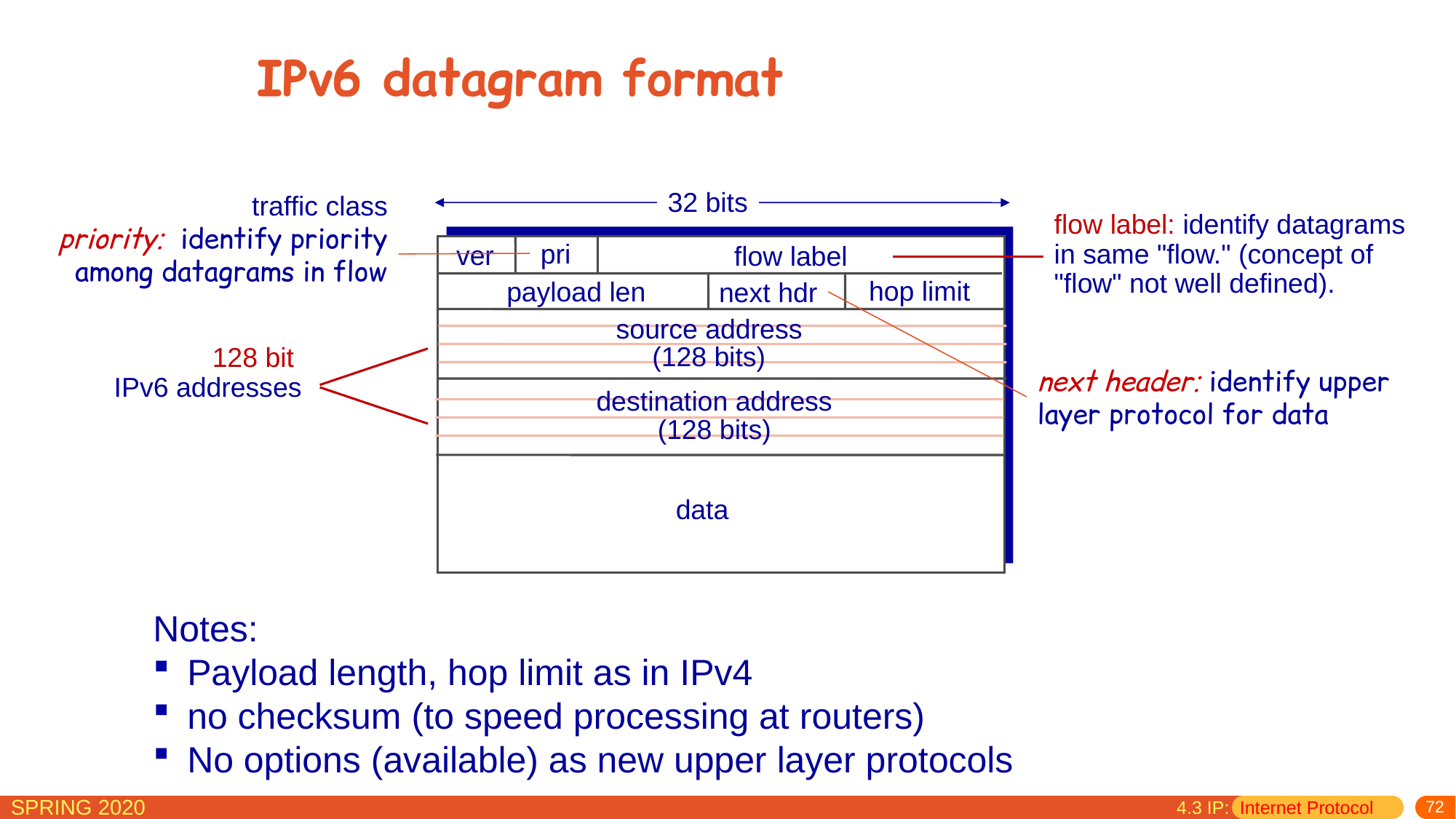

# IPv6 datagram format
32 bits
traffic class
priority:  identify priority
 among datagrams in flow

flow label: identify datagrams in same "flow." (concept of "flow" not well defined).

pri
ver
flow label

hop limit
payload len
next hdr

next header: identify upper layer protocol for data

source address
(128 bits)

128 bit
IPv6 addresses

destination address
(128 bits)

data
Notes:
Payload length, hop limit as in IPv4
no checksum (to speed processing at routers)
No options (available) as new upper layer protocols
4.3 IP:  Internet Protocol